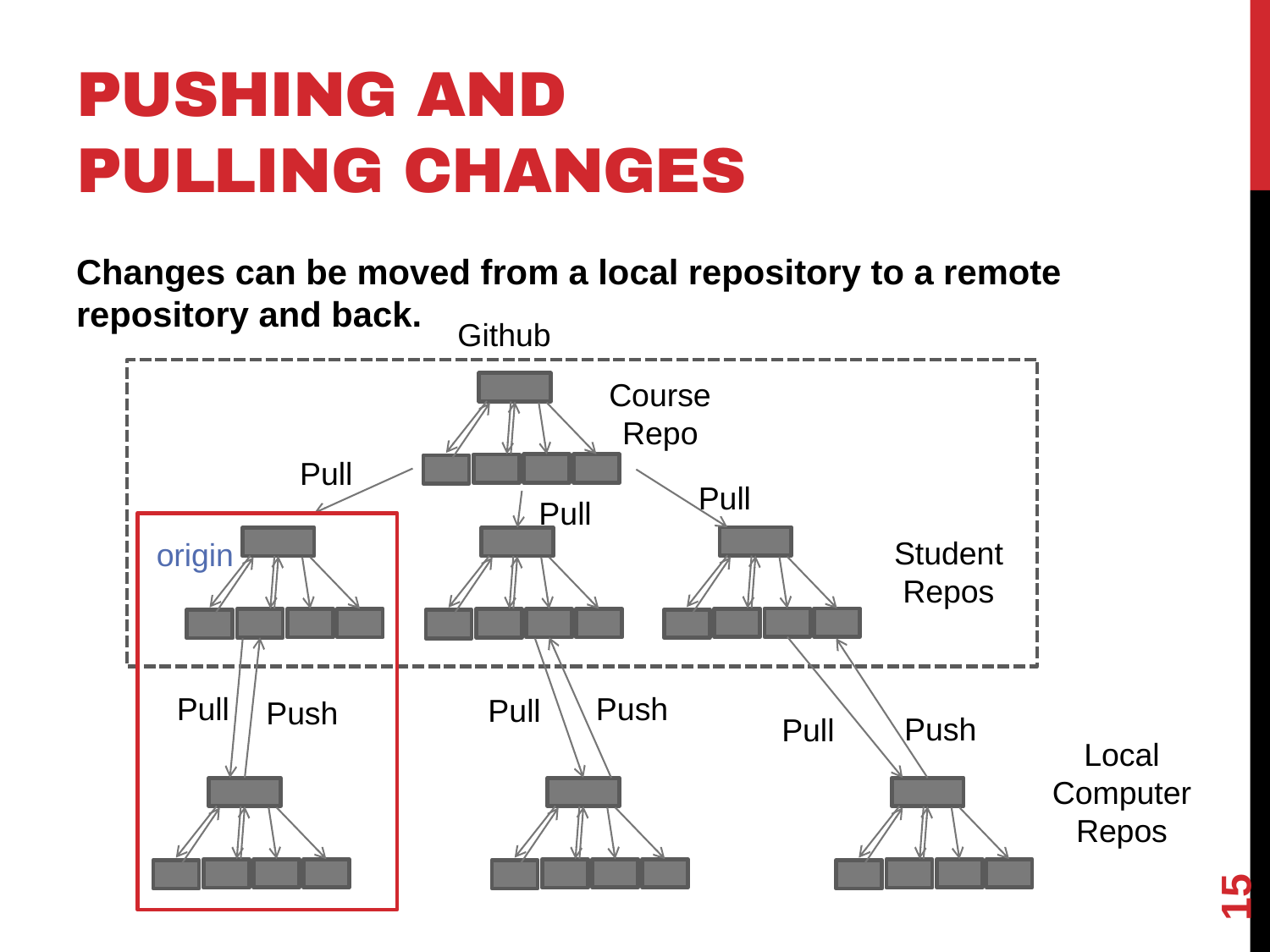

# Pushing and pulling changes
Changes can be moved from a local repository to a remote repository and back.
Github

Course Repo

Pull
Pull
Pull

Student Repos

Pull
Push
Pull
Push
Push
Pull
Local Computer Repos

origin
15